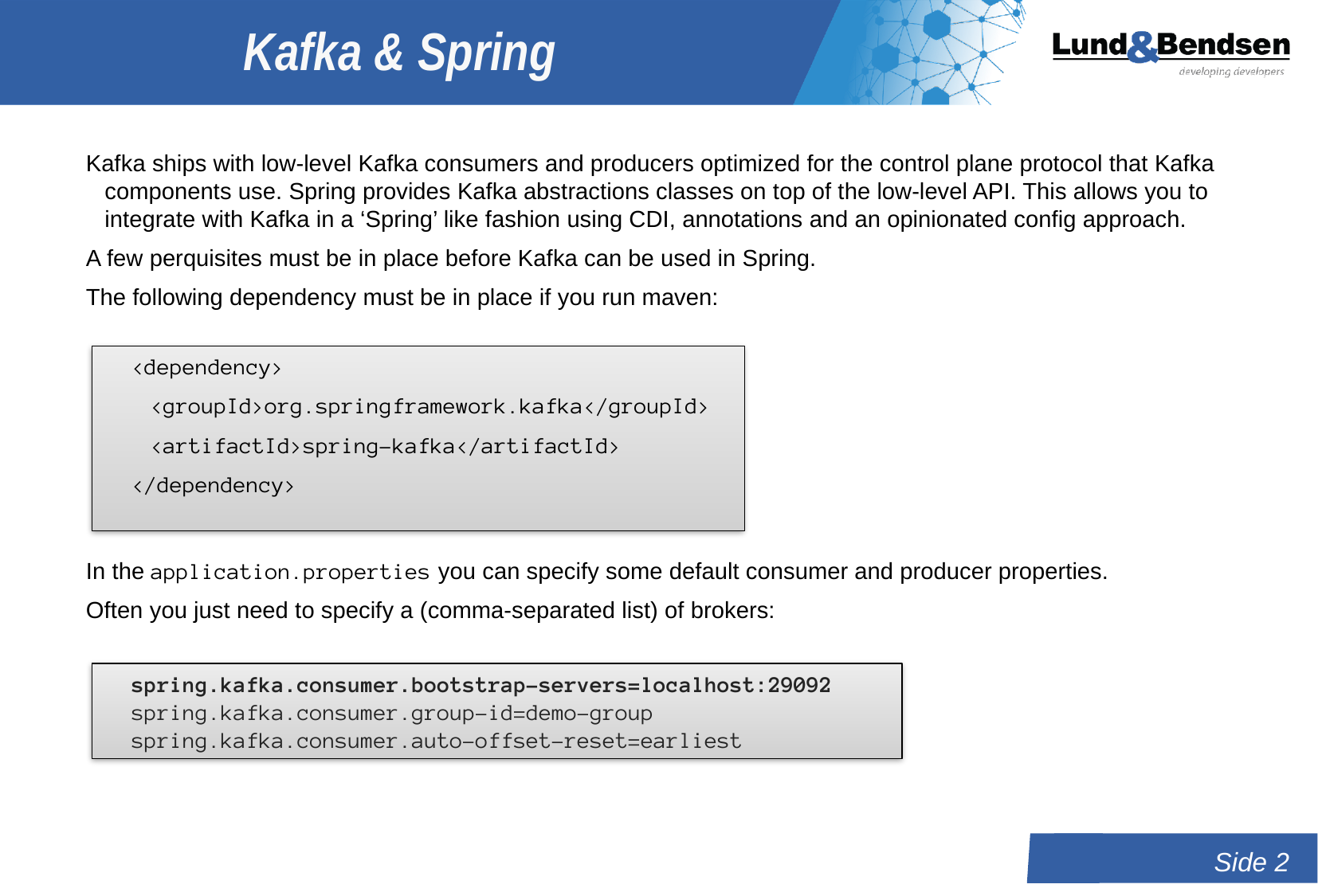

# Kafka & Spring
Kafka ships with low-level Kafka consumers and producers optimized for the control plane protocol that Kafka components use. Spring provides Kafka abstractions classes on top of the low-level API. This allows you to integrate with Kafka in a ‘Spring’ like fashion using CDI, annotations and an opinionated config approach.
A few perquisites must be in place before Kafka can be used in Spring.
The following dependency must be in place if you run maven:

In the application.properties you can specify some default consumer and producer properties.
Often you just need to specify a (comma-separated list) of brokers:

<dependency>
	<groupId>org.springframework.kafka</groupId>
	<artifactId>spring-kafka</artifactId>
</dependency>

spring.kafka.consumer.bootstrap-servers=localhost:29092
spring.kafka.consumer.group-id=demo-group
spring.kafka.consumer.auto-offset-reset=earliest